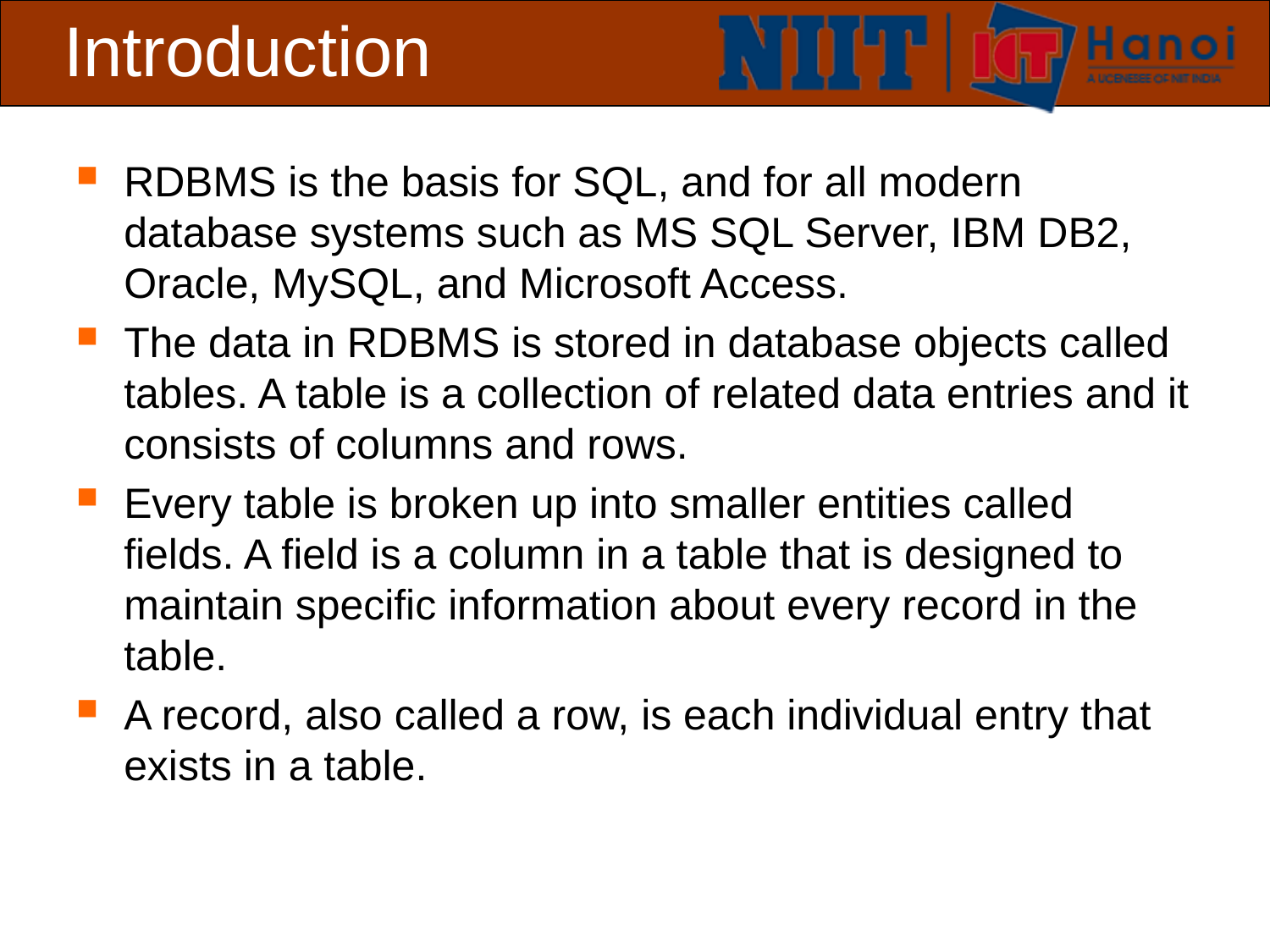

# Introduction
RDBMS is the basis for SQL, and for all modern database systems such as MS SQL Server, IBM DB2, Oracle, MySQL, and Microsoft Access.
The data in RDBMS is stored in database objects called tables. A table is a collection of related data entries and it consists of columns and rows.
Every table is broken up into smaller entities called fields. A field is a column in a table that is designed to maintain specific information about every record in the table.
A record, also called a row, is each individual entry that exists in a table.

 Slide 5 of 9